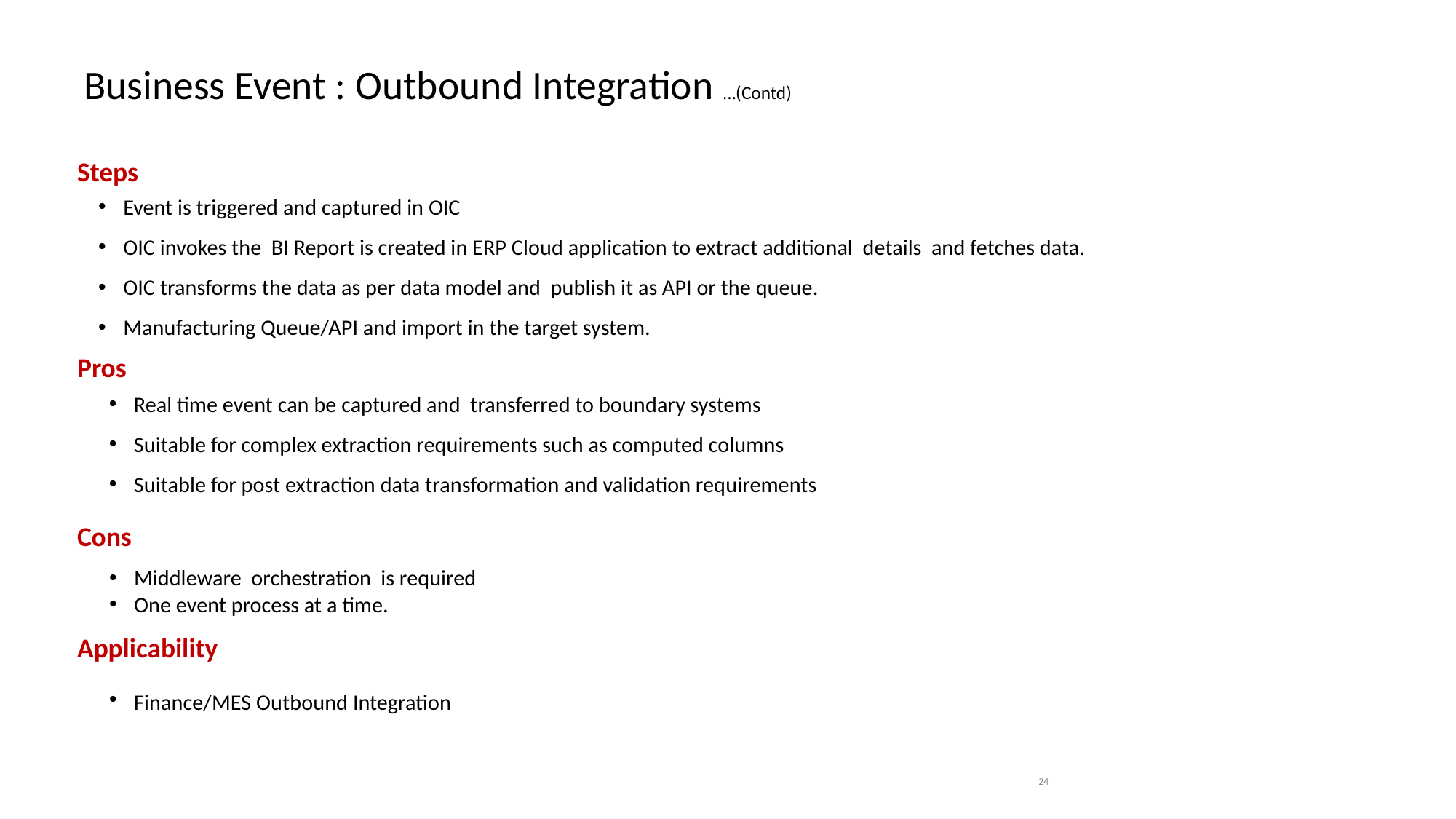

Business Event : Outbound Integration …(Contd)
Steps
Event is triggered and captured in OIC
OIC invokes the  BI Report is created in ERP Cloud application to extract additional  details  and fetches data.
OIC transforms the data as per data model and  publish it as API or the queue.
Manufacturing Queue/API and import in the target system.
Pros
Real time event can be captured and  transferred to boundary systems
Suitable for complex extraction requirements such as computed columns
Suitable for post extraction data transformation and validation requirements
Cons

Middleware  orchestration  is required
One event process at a time.

Finance/MES Outbound Integration

Applicability
24